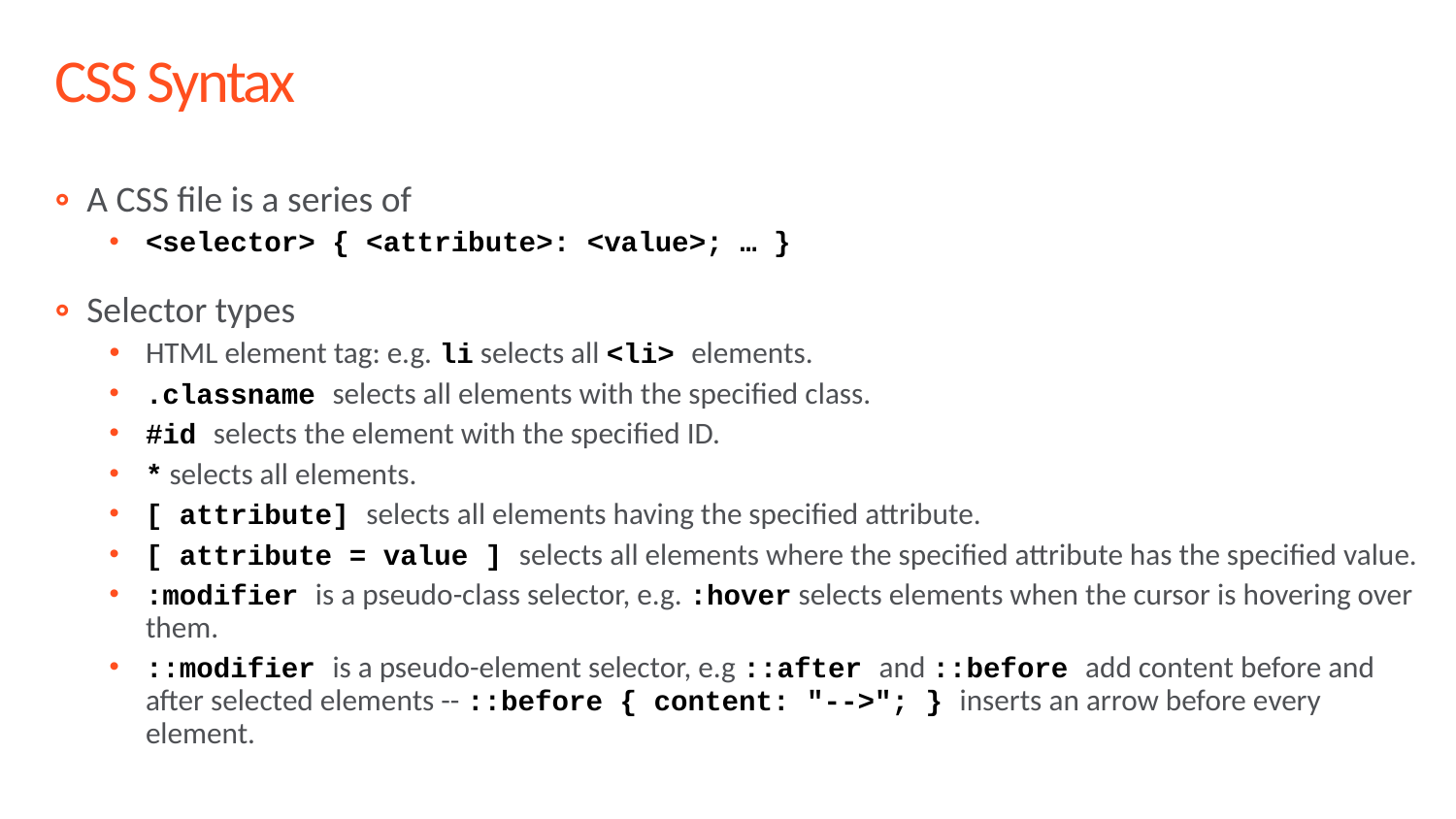

# CSS Syntax
A CSS file is a series of
<selector> { <attribute>: <value>; … }
Selector types
HTML element tag: e.g. li selects all <li> elements.
.classname selects all elements with the specified class.
#id selects the element with the specified ID.
* selects all elements.
[ attribute] selects all elements having the specified attribute.
[ attribute = value ] selects all elements where the specified attribute has the specified value.
:modifier is a pseudo-class selector, e.g. :hover selects elements when the cursor is hovering over them.
::modifier is a pseudo-element selector, e.g ::after and ::before add content before and after selected elements -- ::before { content: "-->"; } inserts an arrow before every element.